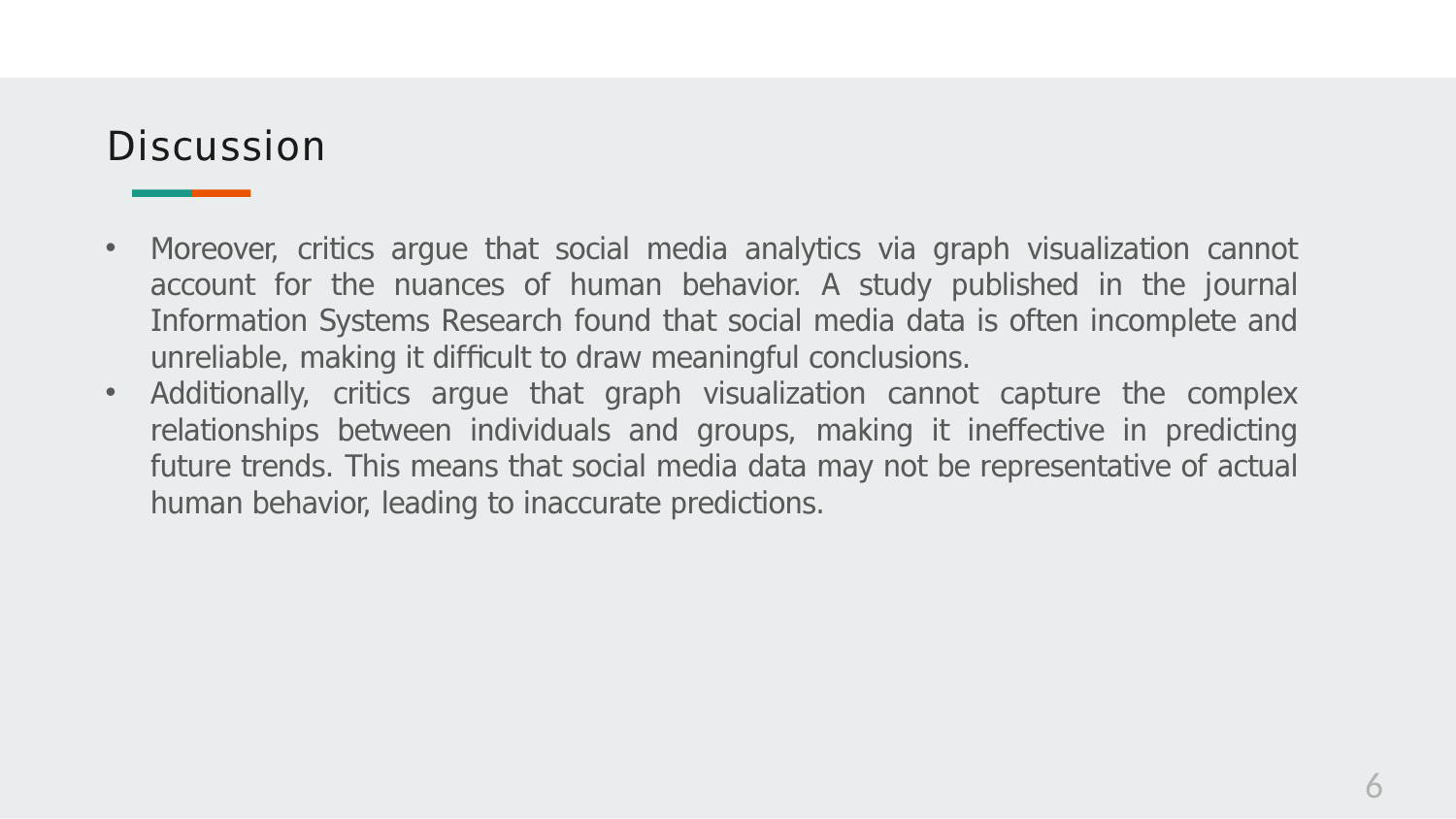

# Discussion
Moreover, critics argue that social media analytics via graph visualization cannot account for the nuances of human behavior. A study published in the journal Information Systems Research found that social media data is often incomplete and unreliable, making it difficult to draw meaningful conclusions.
Additionally, critics argue that graph visualization cannot capture the complex relationships between individuals and groups, making it ineffective in predicting future trends. This means that social media data may not be representative of actual human behavior, leading to inaccurate predictions.

6